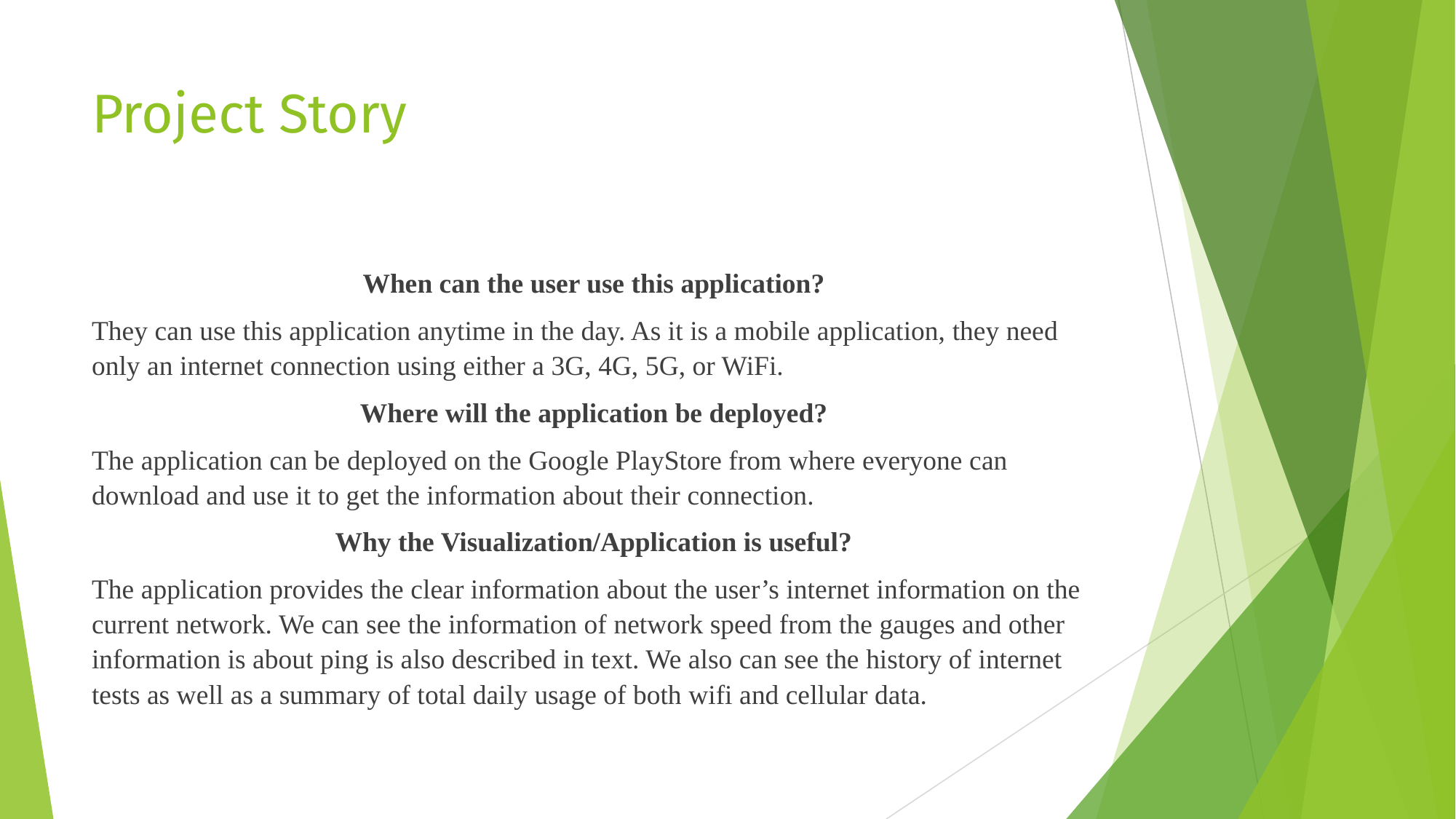

# Project Story
When can the user use this application?
They can use this application anytime in the day. As it is a mobile application, they need only an internet connection using either a 3G, 4G, 5G, or WiFi.
Where will the application be deployed?
The application can be deployed on the Google PlayStore from where everyone can download and use it to get the information about their connection.
Why the Visualization/Application is useful?
The application provides the clear information about the user’s internet information on the current network. We can see the information of network speed from the gauges and other information is about ping is also described in text. We also can see the history of internet tests as well as a summary of total daily usage of both wifi and cellular data.